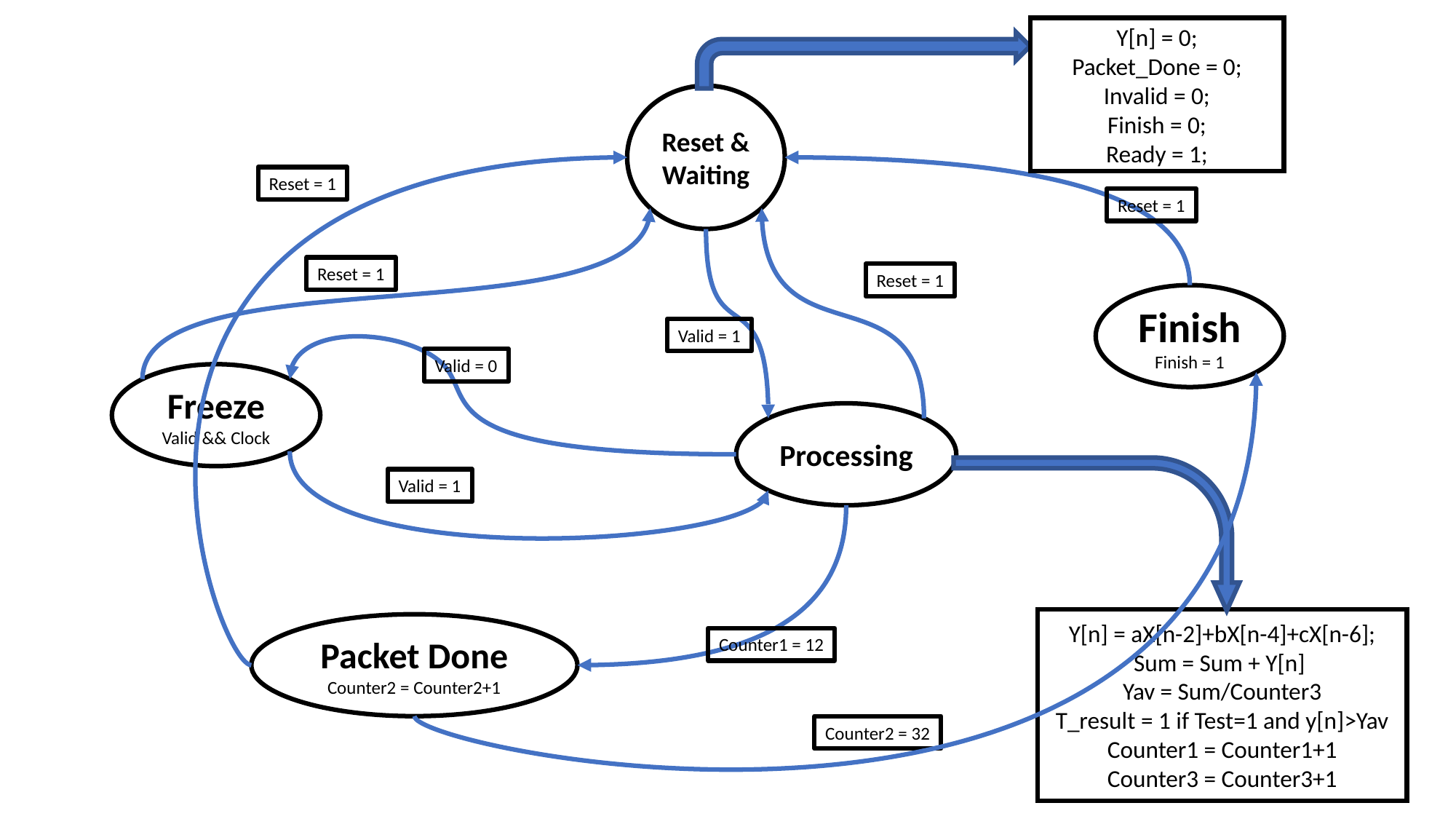

Y[n] = 0;
Packet_Done = 0;
Invalid = 0;
Finish = 0;
Ready = 1;

Reset &
Waiting
Reset = 1
Reset = 1
Reset = 1
Reset = 1
Finish
Finish = 1
Valid = 1
Valid = 0
Freeze
Valid && Clock

Processing
Valid = 1
Y[n] = aX[n-2]+bX[n-4]+cX[n-6];
Sum = Sum + Y[n]
Yav = Sum/Counter3
T_result = 1 if Test=1 and y[n]>Yav
Counter1 = Counter1+1
Counter3 = Counter3+1
Packet Done
Counter2 = Counter2+1
Counter1 = 12
Counter2 = 32